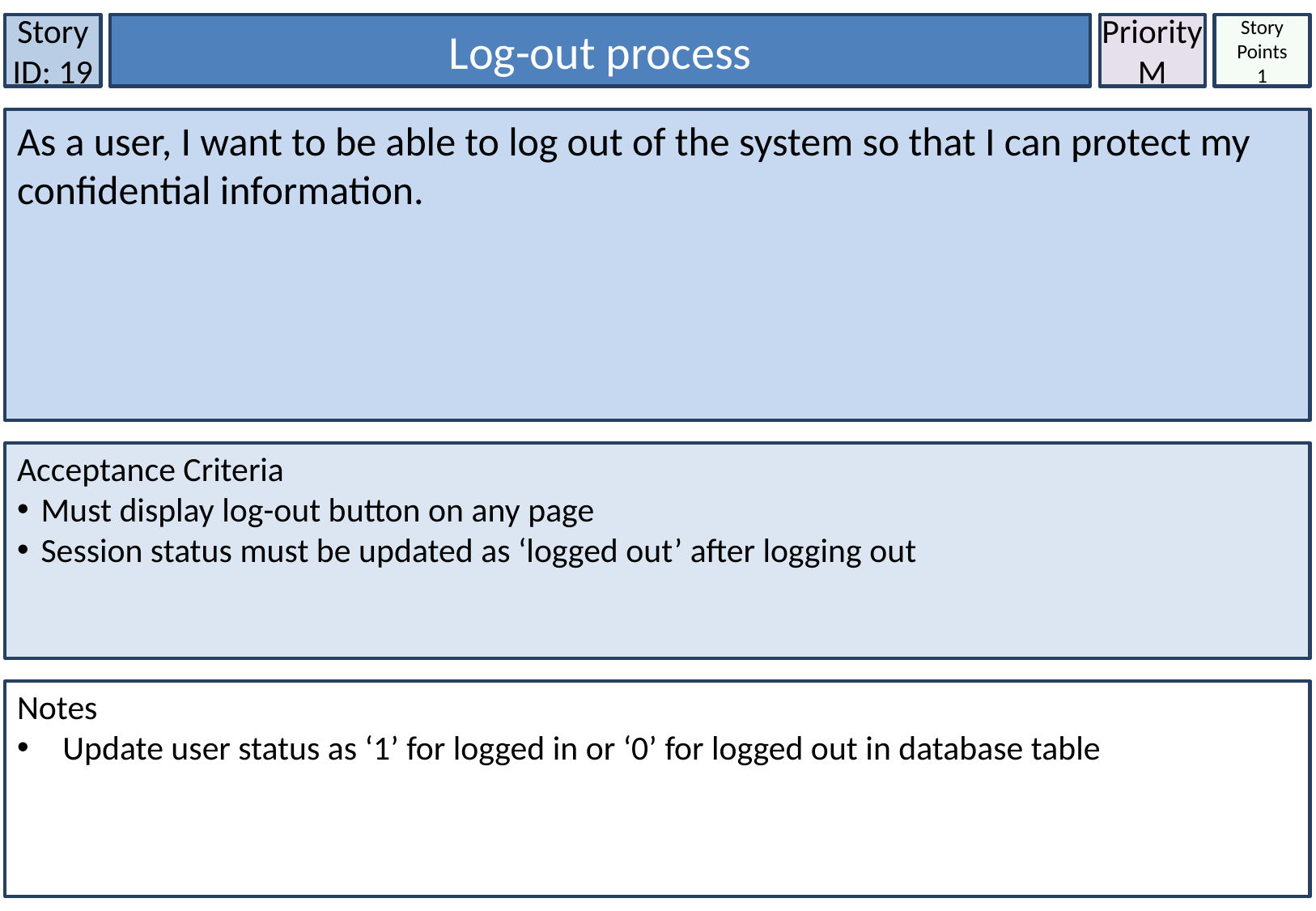

Story ID: 19
Log-out process
Priority
M
Story Points
1
As a user, I want to be able to log out of the system so that I can protect my confidential information.
Acceptance Criteria
Must display log-out button on any page
Session status must be updated as ‘logged out’ after logging out
Notes
Update user status as ‘1’ for logged in or ‘0’ for logged out in database table